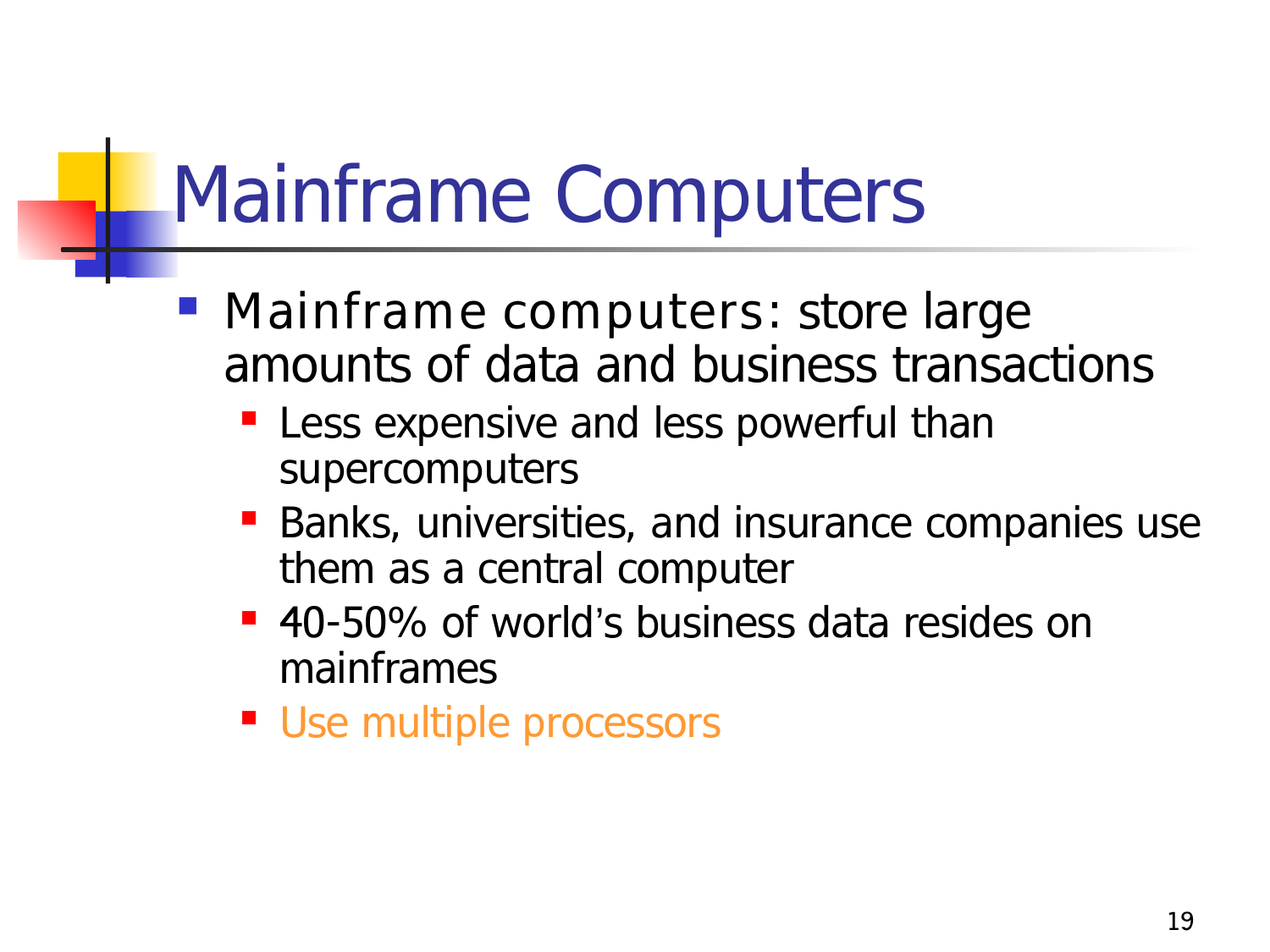

# Mainframe Computers
Mainframe computers: store large amounts of data and business transactions
Less expensive and less powerful than supercomputers
Banks, universities, and insurance companies use them as a central computer
40-50% of world’s business data resides on mainframes
Use multiple processors

19